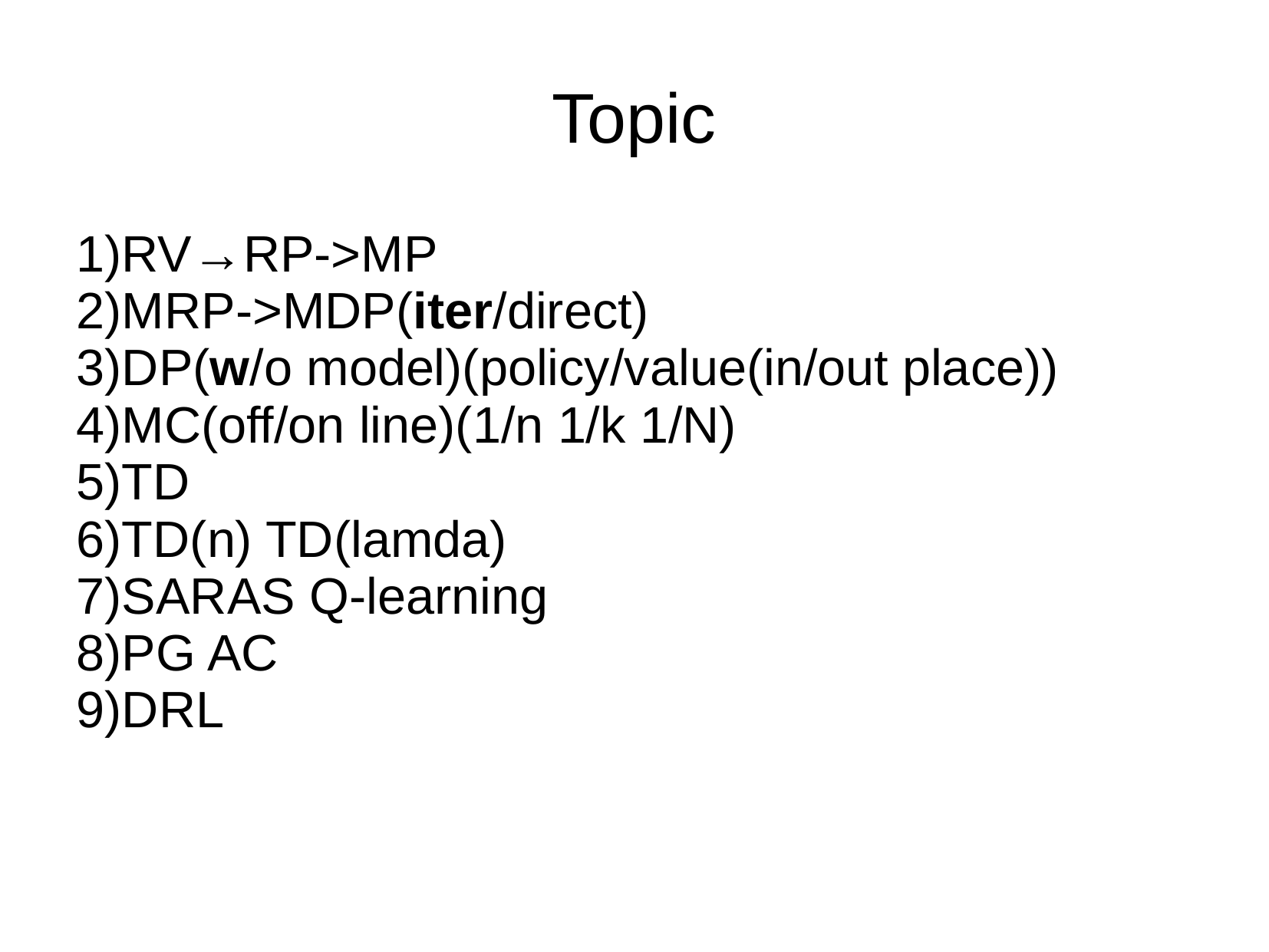

Topic
RV→RP->MP
MRP->MDP(iter/direct)
DP(w/o model)(policy/value(in/out place))
MC(off/on line)(1/n 1/k 1/N)
TD
TD(n) TD(lamda)
SARAS Q-learning
PG AC
DRL